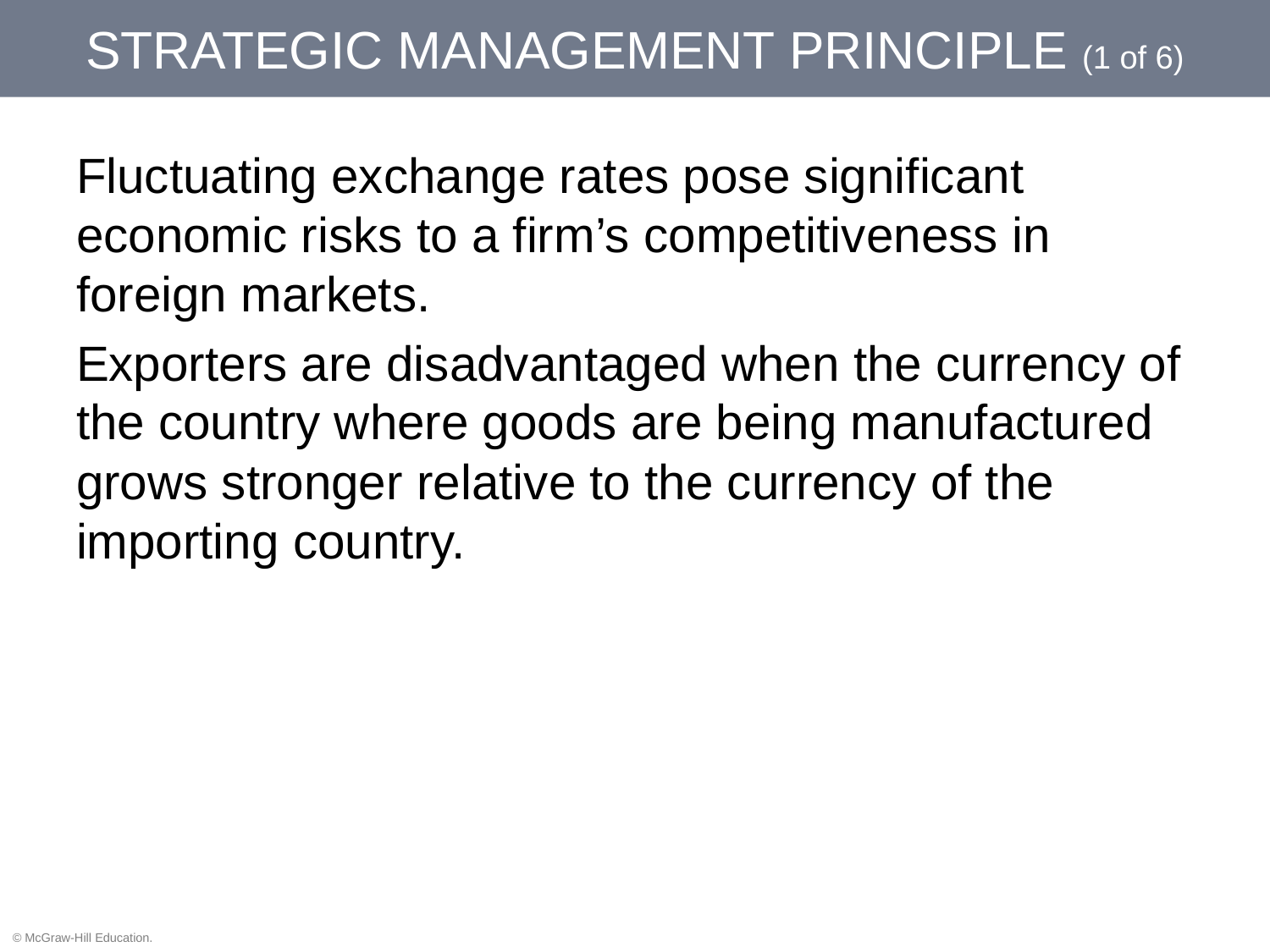

# STRATEGIC MANAGEMENT PRINCIPLE (1 of 6)
Fluctuating exchange rates pose significant economic risks to a firm’s competitiveness in foreign markets.
Exporters are disadvantaged when the currency of the country where goods are being manufactured grows stronger relative to the currency of the importing country.